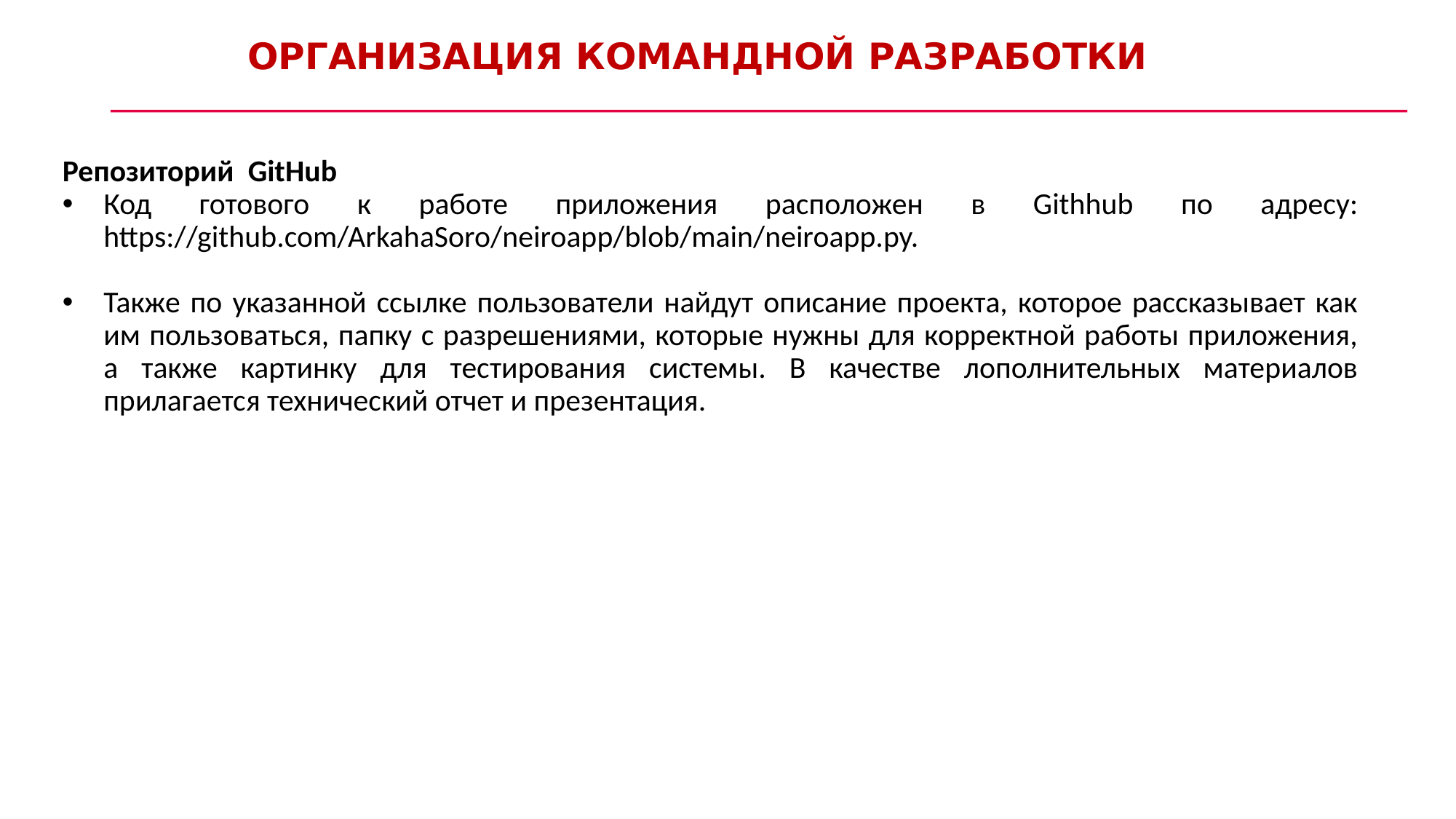

ОРГАНИЗАЦИЯ КОМАНДНОЙ РАЗРАБОТКИ

Репозиторий  GitHub
Код готового к работе приложения расположен в Githhub по адресу: https://github.com/ArkahaSoro/neiroapp/blob/main/neiroapp.py.

Также по указанной ссылке пользователи найдут описание проекта, которое рассказывает как им пользоваться, папку с разрешениями, которые нужны для корректной работы приложения, а также картинку для тестирования системы. В качестве лополнительных материалов прилагается технический отчет и презентация.